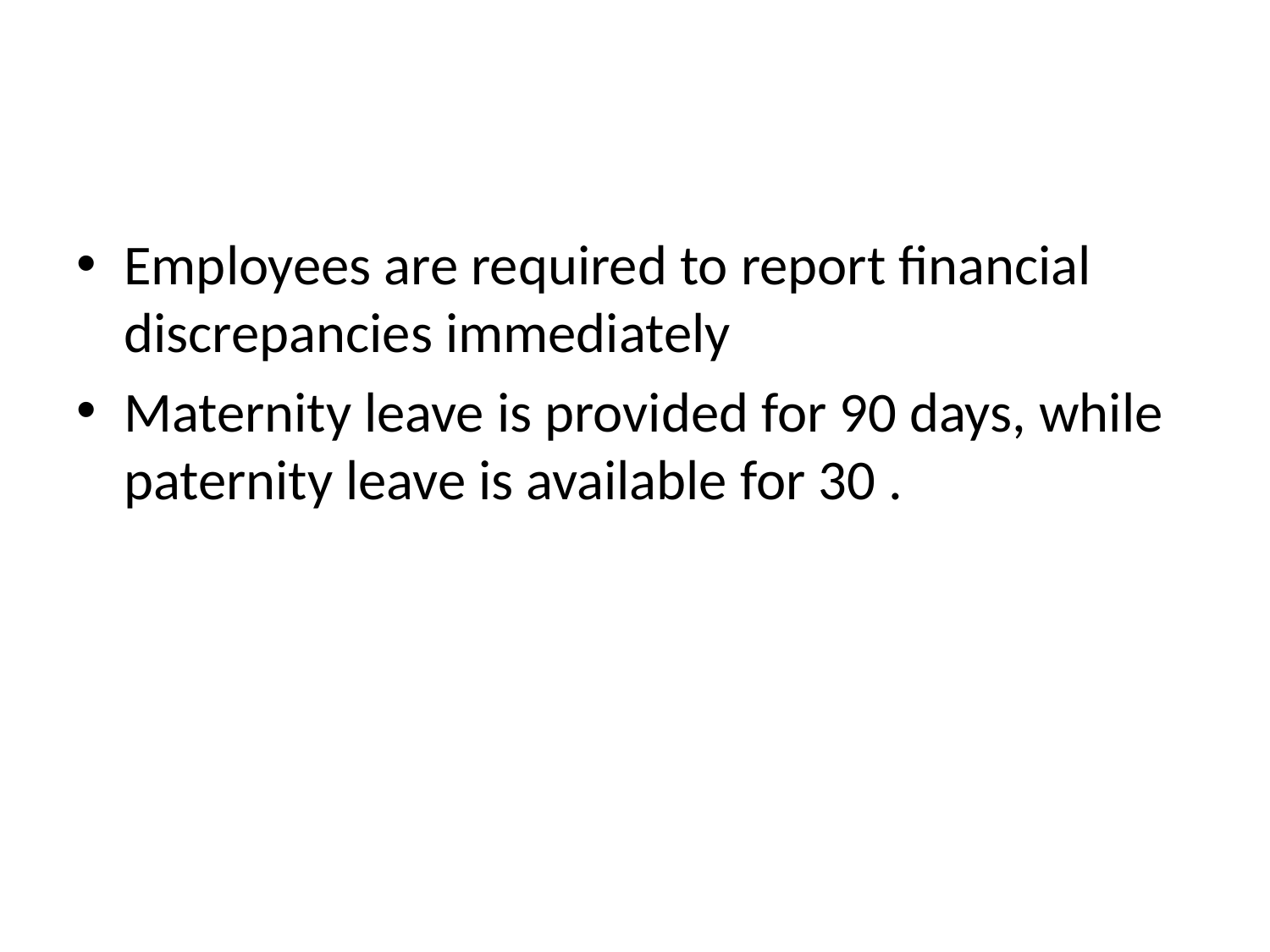

#
Employees are required to report financial discrepancies immediately
Maternity leave is provided for 90 days, while paternity leave is available for 30 .